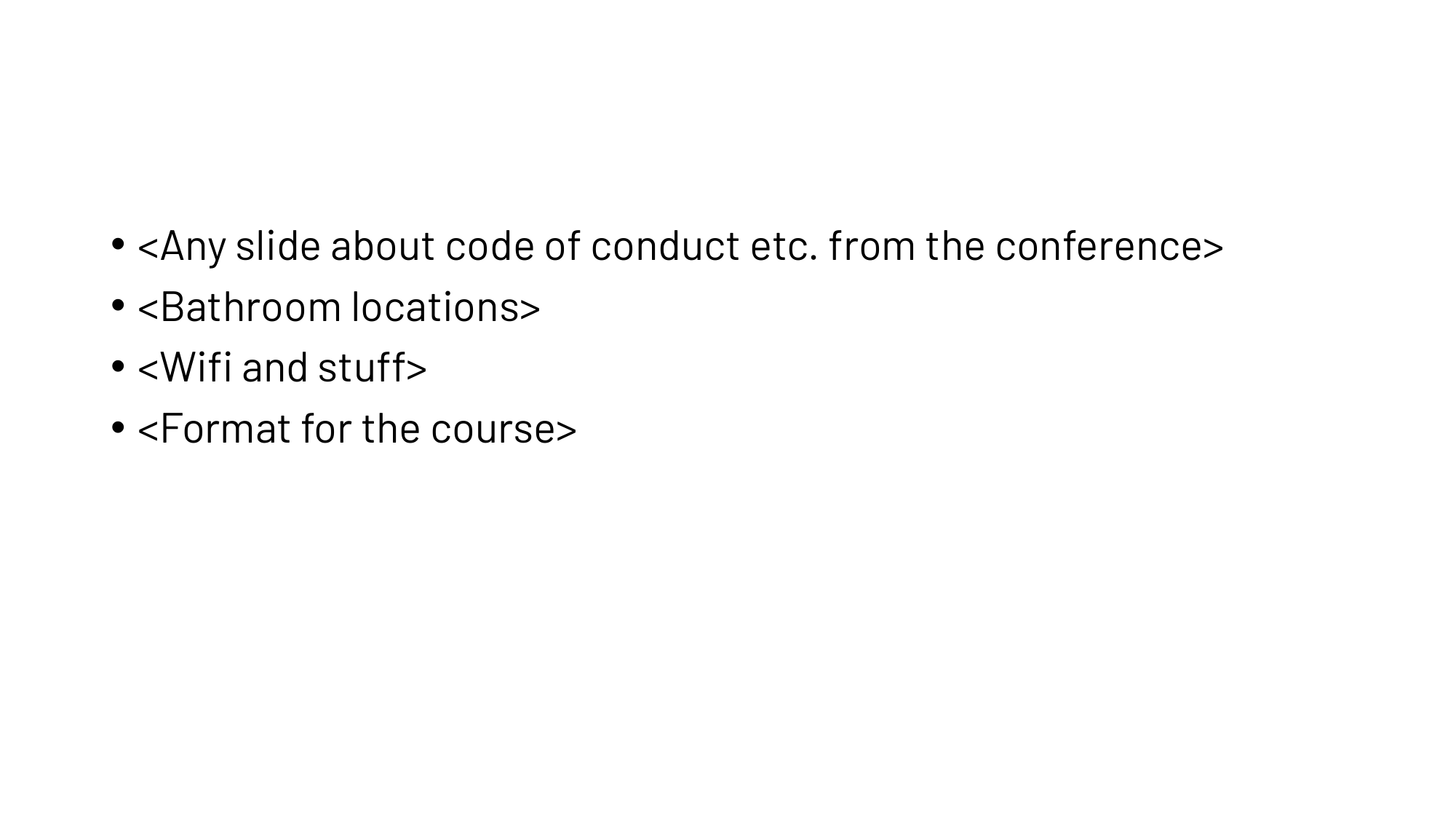

#
<Any slide about code of conduct etc. from the conference>
<Bathroom locations>
<Wifi and stuff>
<Format for the course>